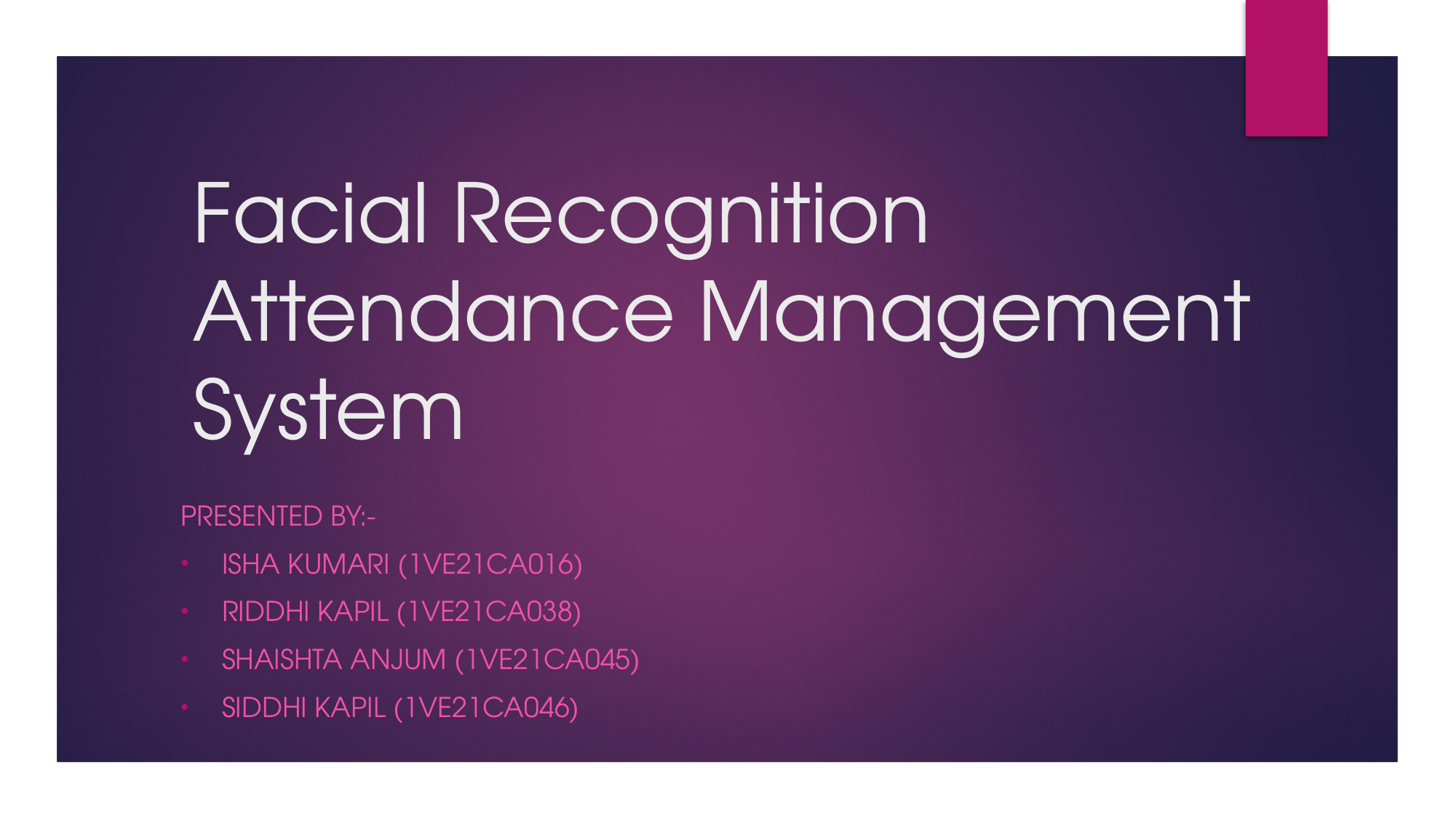

# Facial Recognition Attendance Management System
Presented By:-
Isha Kumari (1VE21CA016)
Riddhi Kapil (1VE21CA038)
Shaishta Anjum (1VE21CA045)
Siddhi Kapil (1VE21CA046)